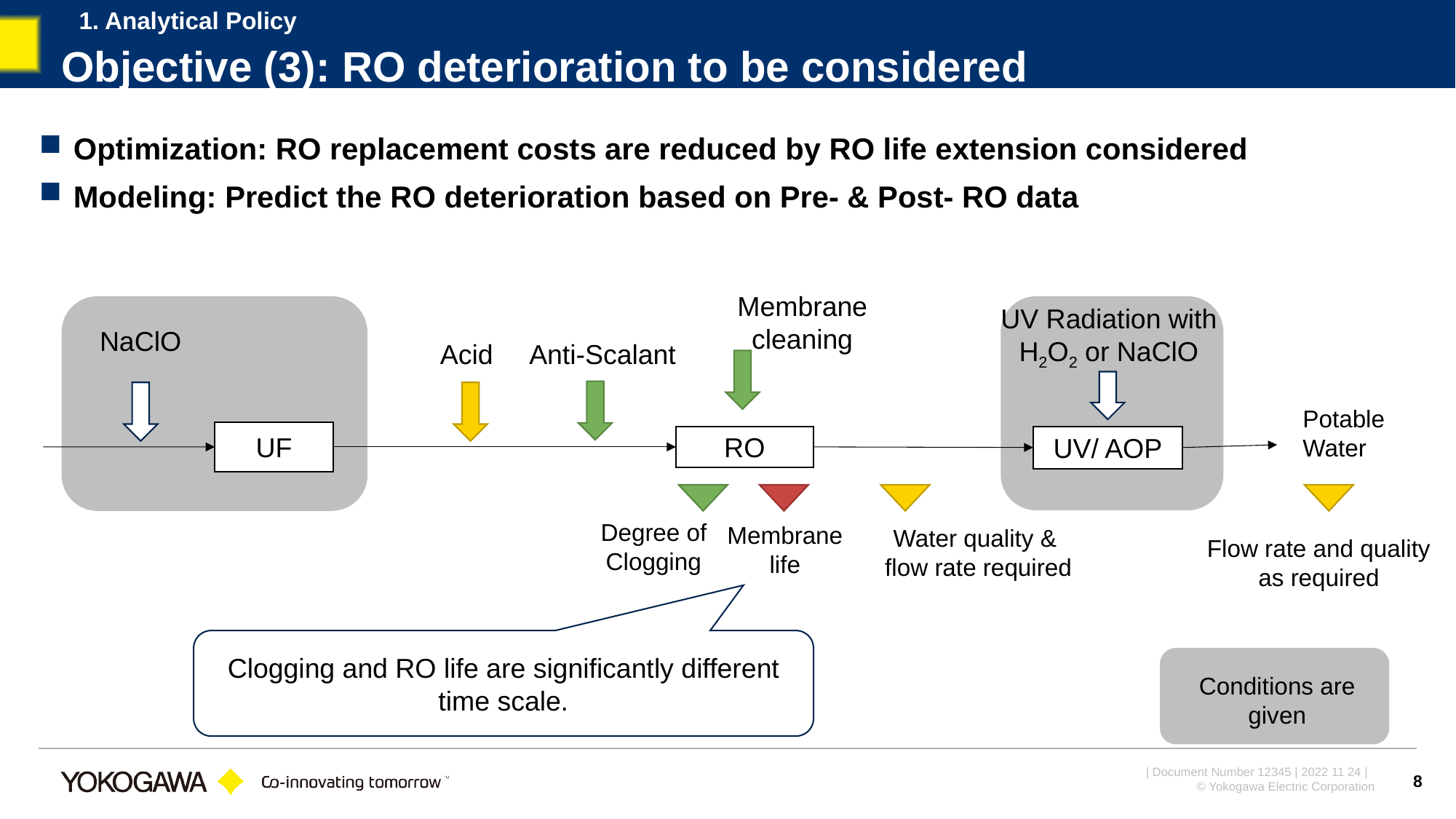

1. Analytical Policy
# Objective (3): RO deterioration to be considered
Optimization: RO replacement costs are reduced by RO life extension considered
Modeling: Predict the RO deterioration based on Pre- & Post- RO data
Membrane cleaning
UV Radiation with
H2O2 or NaClO

NaClO
Acid
Anti-Scalant

Potable Water

UF
UV/ AOP
RO

Degree of Clogging
Membrane life
Water quality &
 flow rate required
Flow rate and quality as required
Clogging and RO life are significantly different time scale.

Conditions are given
8